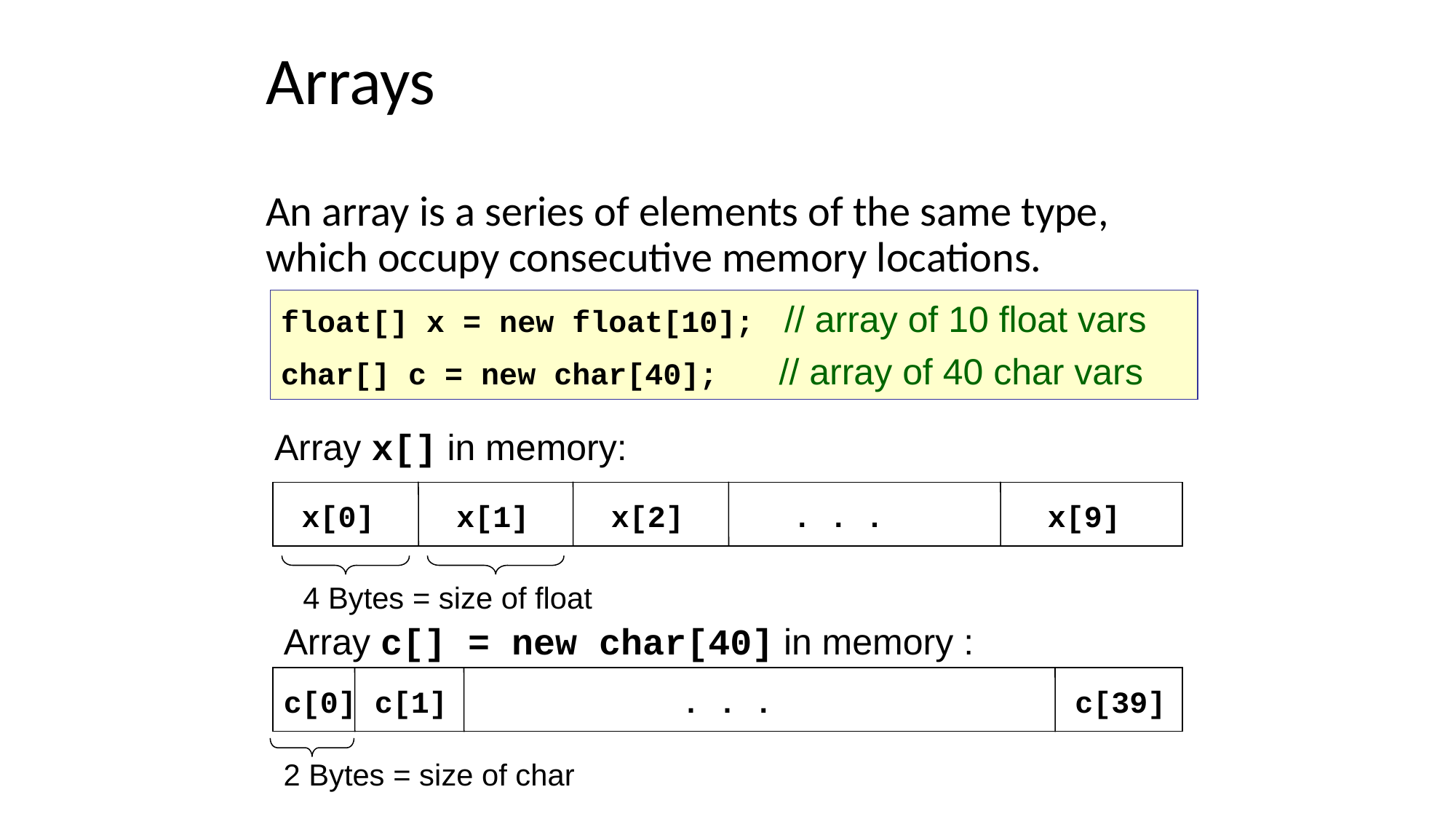

Arrays
An array is a series of elements of the same type, which occupy consecutive memory locations.
float[] x = new float[10];   // array of 10 float vars
char[] c = new char[40];     // array of 40 char vars
Array x[] in memory:

x[0]
x[1]
x[2]
. . .
x[9]

4 Bytes = size of float
Array c[] = new char[40] in memory :

c[0]
c[1]
. . .
c[39]

2 Bytes = size of char